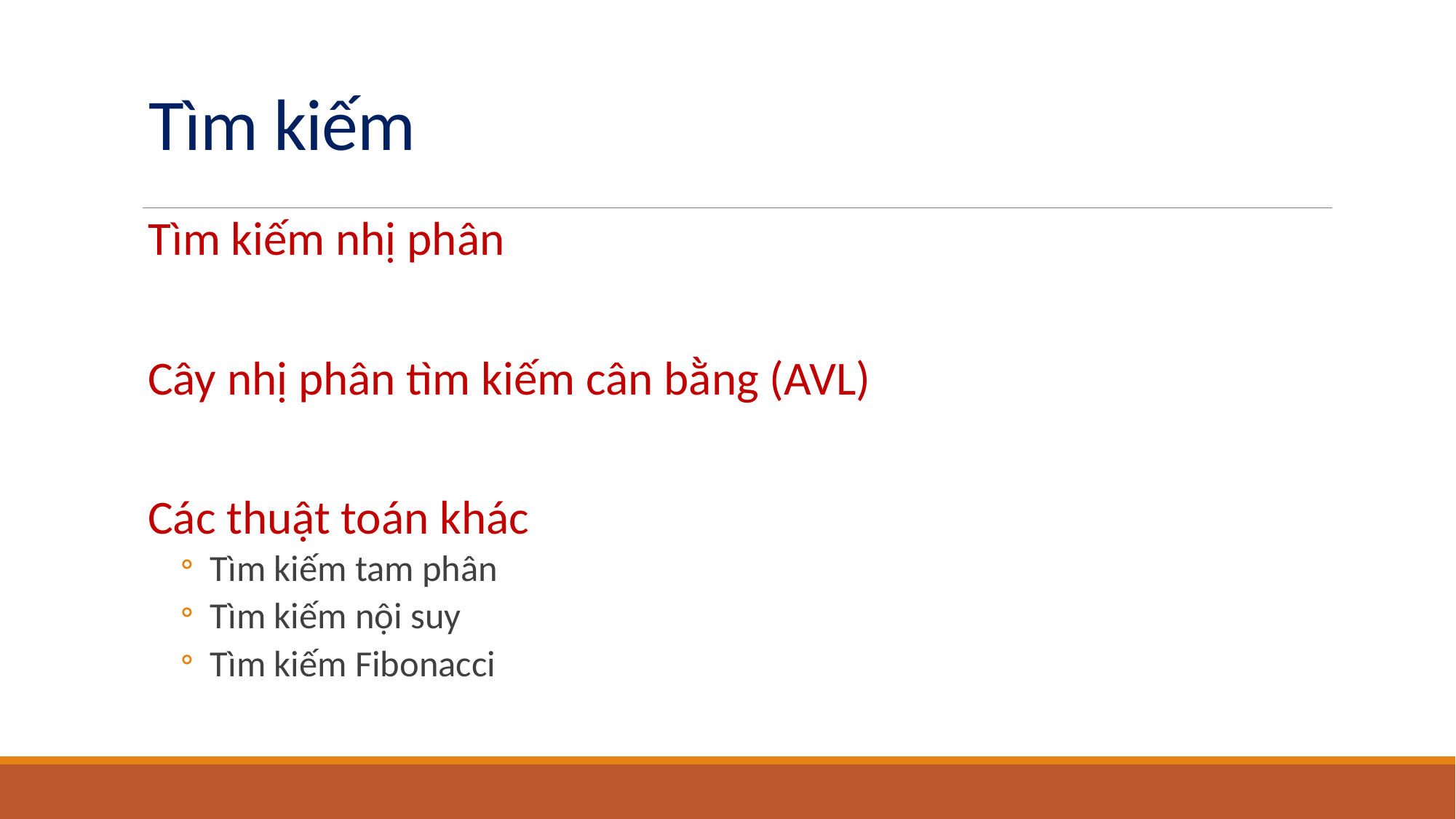

# Tìm kiếm
Tìm kiếm nhị phân

Cây nhị phân tìm kiếm cân bằng (AVL)

Các thuật toán khác
 Tìm kiếm tam phân
 Tìm kiếm nội suy
 Tìm kiếm Fibonacci